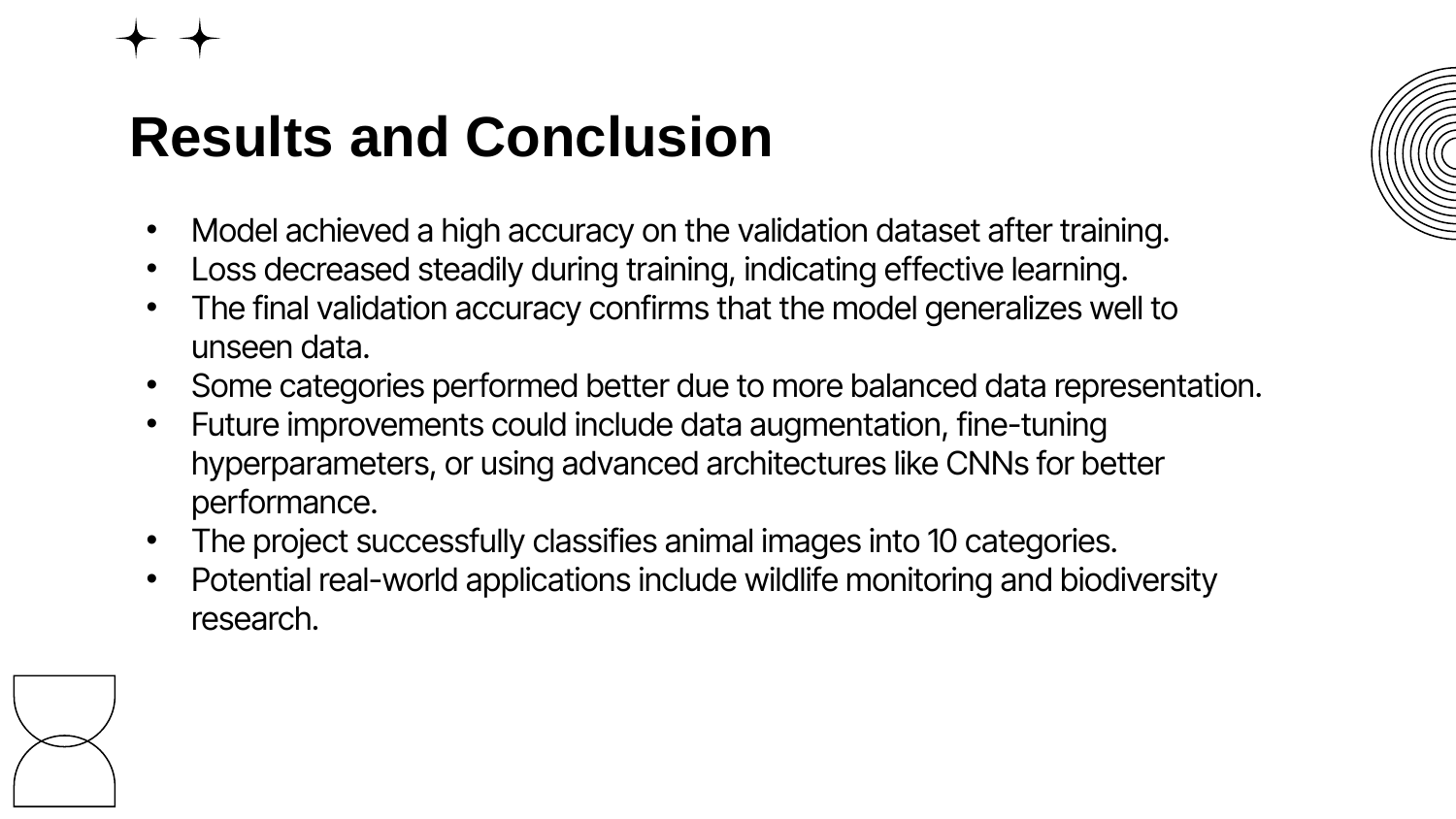

# Results and Conclusion
Model achieved a high accuracy on the validation dataset after training.
Loss decreased steadily during training, indicating effective learning.
The final validation accuracy confirms that the model generalizes well to unseen data.
Some categories performed better due to more balanced data representation.
Future improvements could include data augmentation, fine-tuning hyperparameters, or using advanced architectures like CNNs for better performance.
The project successfully classifies animal images into 10 categories.
Potential real-world applications include wildlife monitoring and biodiversity research.